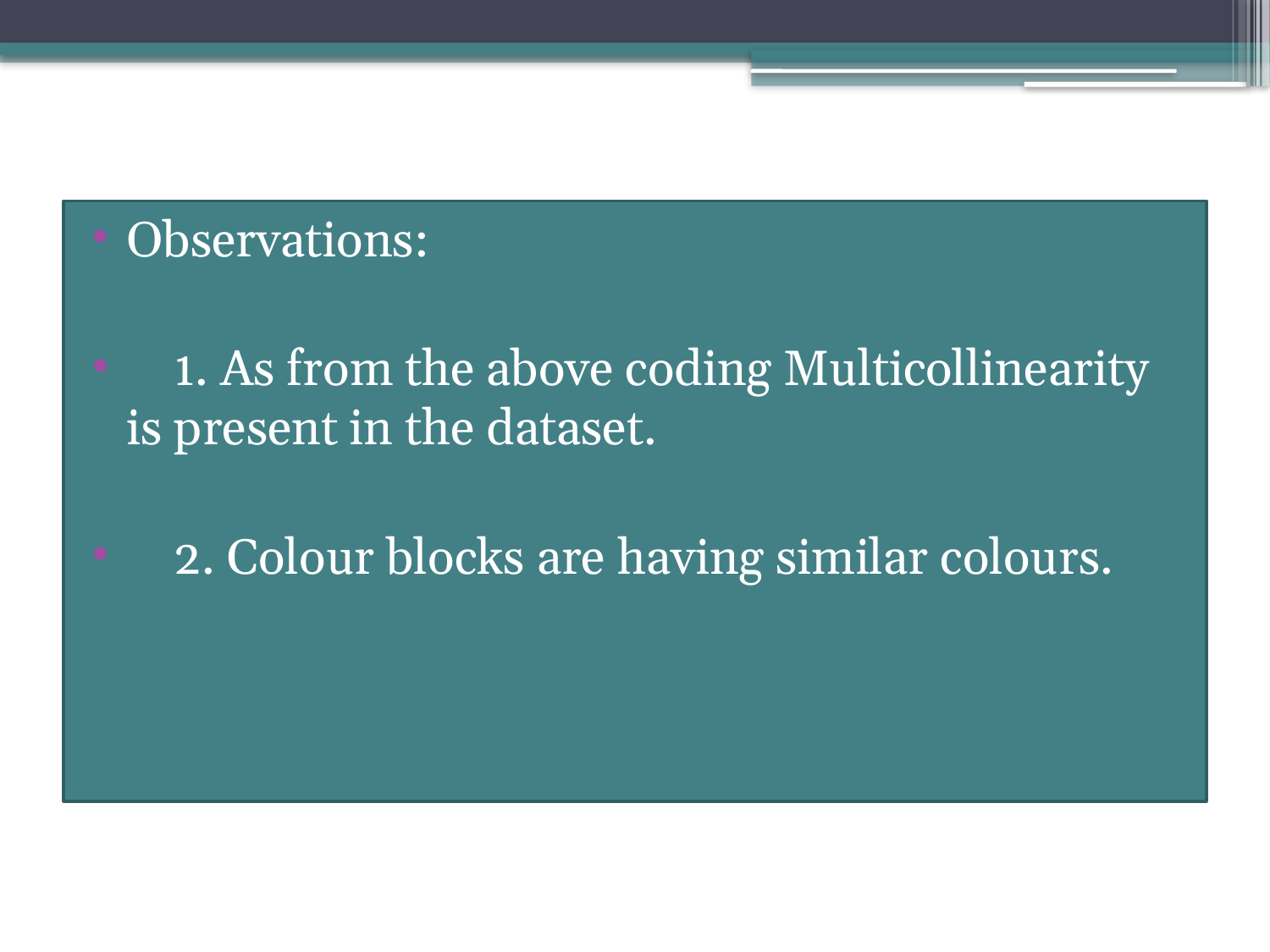

Observations:

    1. As from the above coding Multicollinearity is present in the dataset.

    2. Colour blocks are having similar colours.